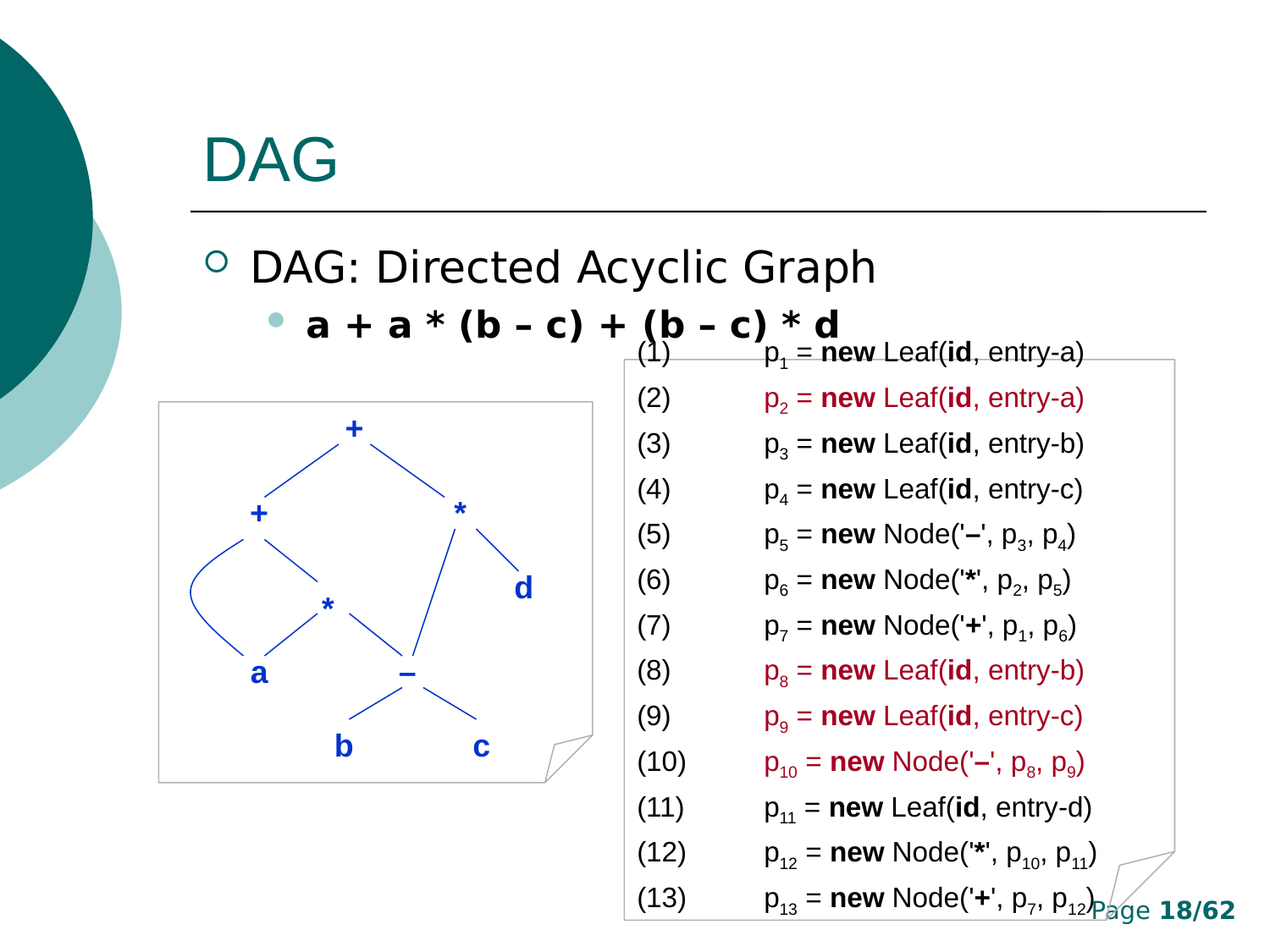

# DAG
DAG: Directed Acyclic Graph
a + a * (b – c) + (b – c) * d

(1)	p1 = new Leaf(id, entry-a)
(2)	p2 = new Leaf(id, entry-a)
(3)	p3 = new Leaf(id, entry-b)
(4)	p4 = new Leaf(id, entry-c)
(5)	p5 = new Node('–', p3, p4)
(6)	p6 = new Node('*', p2, p5)
(7)	p7 = new Node('+', p1, p6)
(8)	p8 = new Leaf(id, entry-b)
(9)	p9 = new Leaf(id, entry-c)
(10)	p10 = new Node('–', p8, p9)
(11)	p11 = new Leaf(id, entry-d)
(12)	p12 = new Node('*', p10, p11)
(13)	p13 = new Node('+', p7, p12)

+

+
*

d
*

a
–

b
c